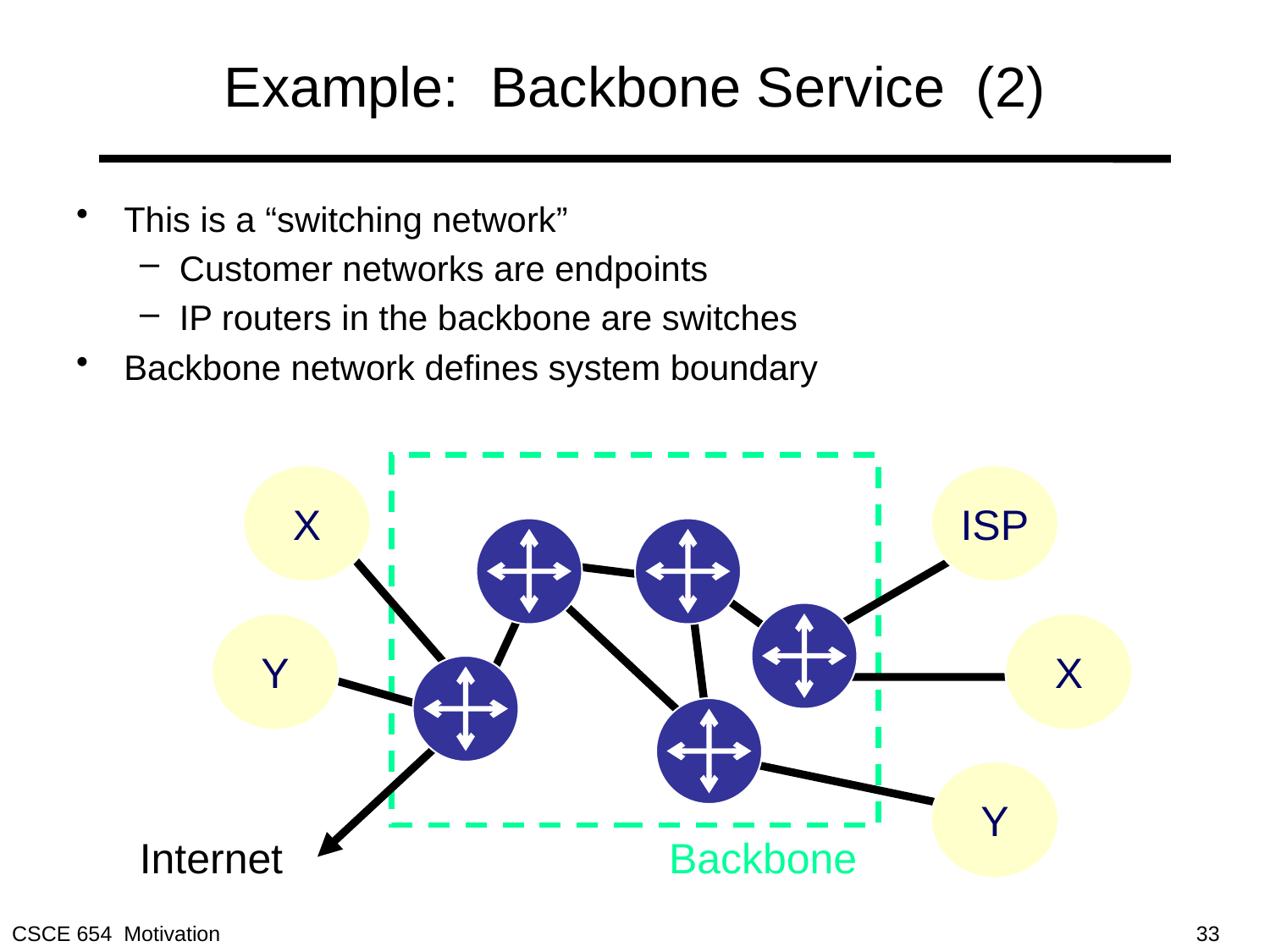

# Example:  Backbone Service  (2)
This is a “switching network”
Customer networks are endpoints
IP routers in the backbone are switches
Backbone network defines system boundary

X
ISP

Y
X

Y
Internet
Backbone